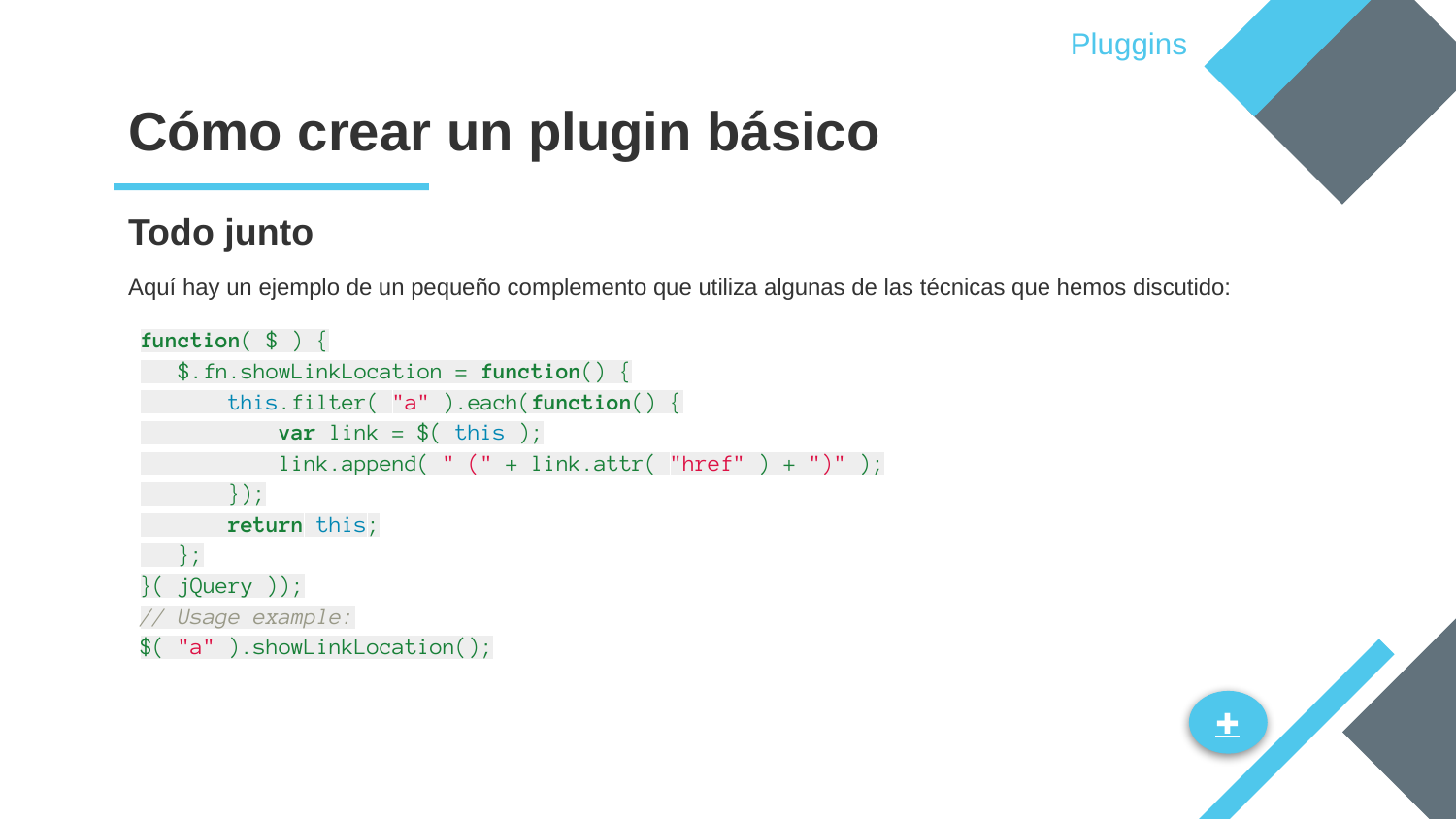

Pluggins
# Cómo crear un plugin básico
Todo junto
Aquí hay un ejemplo de un pequeño complemento que utiliza algunas de las técnicas que hemos discutido:
function( $ ) {
   $.fn.showLinkLocation = function() {
       this.filter( "a" ).each(function() {
           var link = $( this );
           link.append( " (" + link.attr( "href" ) + ")" );
       });
       return this;
   };
}( jQuery ));
// Usage example:
$( "a" ).showLinkLocation();

✚